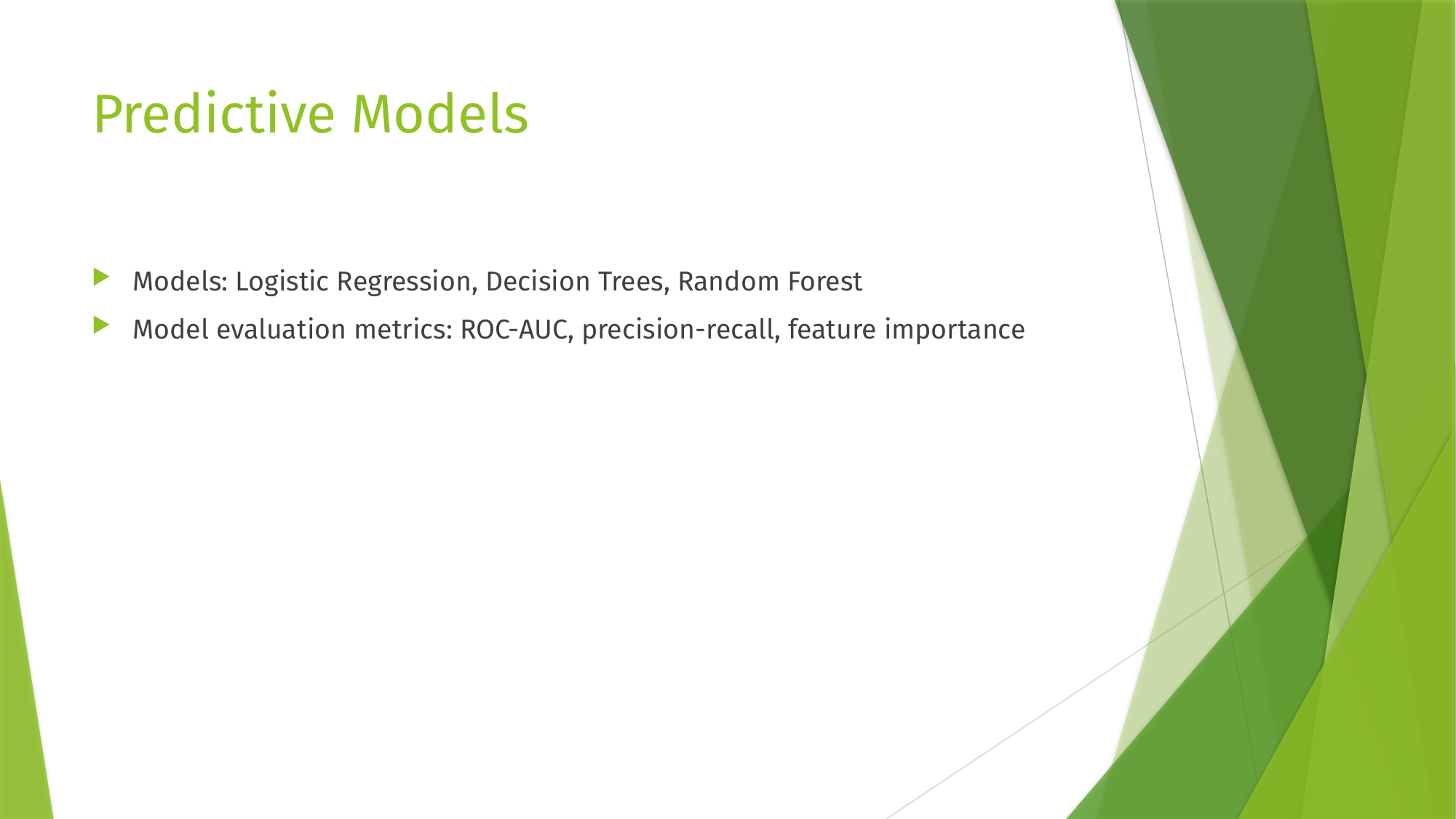

# Predictive Models
Models: Logistic Regression, Decision Trees, Random Forest
Model evaluation metrics: ROC-AUC, precision-recall, feature importance